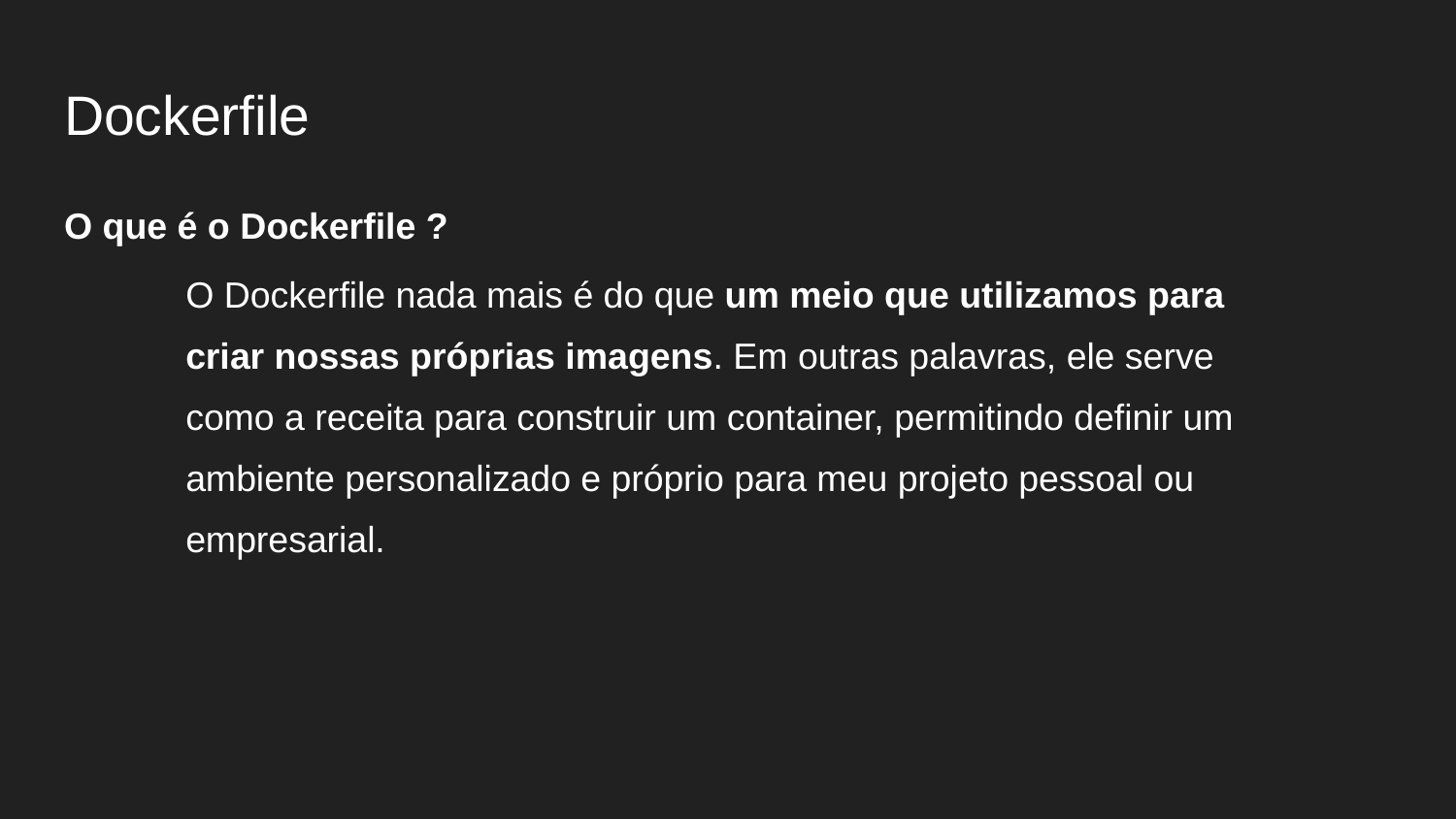

# Dockerfile

O que é o Dockerfile ?
O Dockerfile nada mais é do que um meio que utilizamos para criar nossas próprias imagens. Em outras palavras, ele serve como a receita para construir um container, permitindo definir um ambiente personalizado e próprio para meu projeto pessoal ou empresarial.